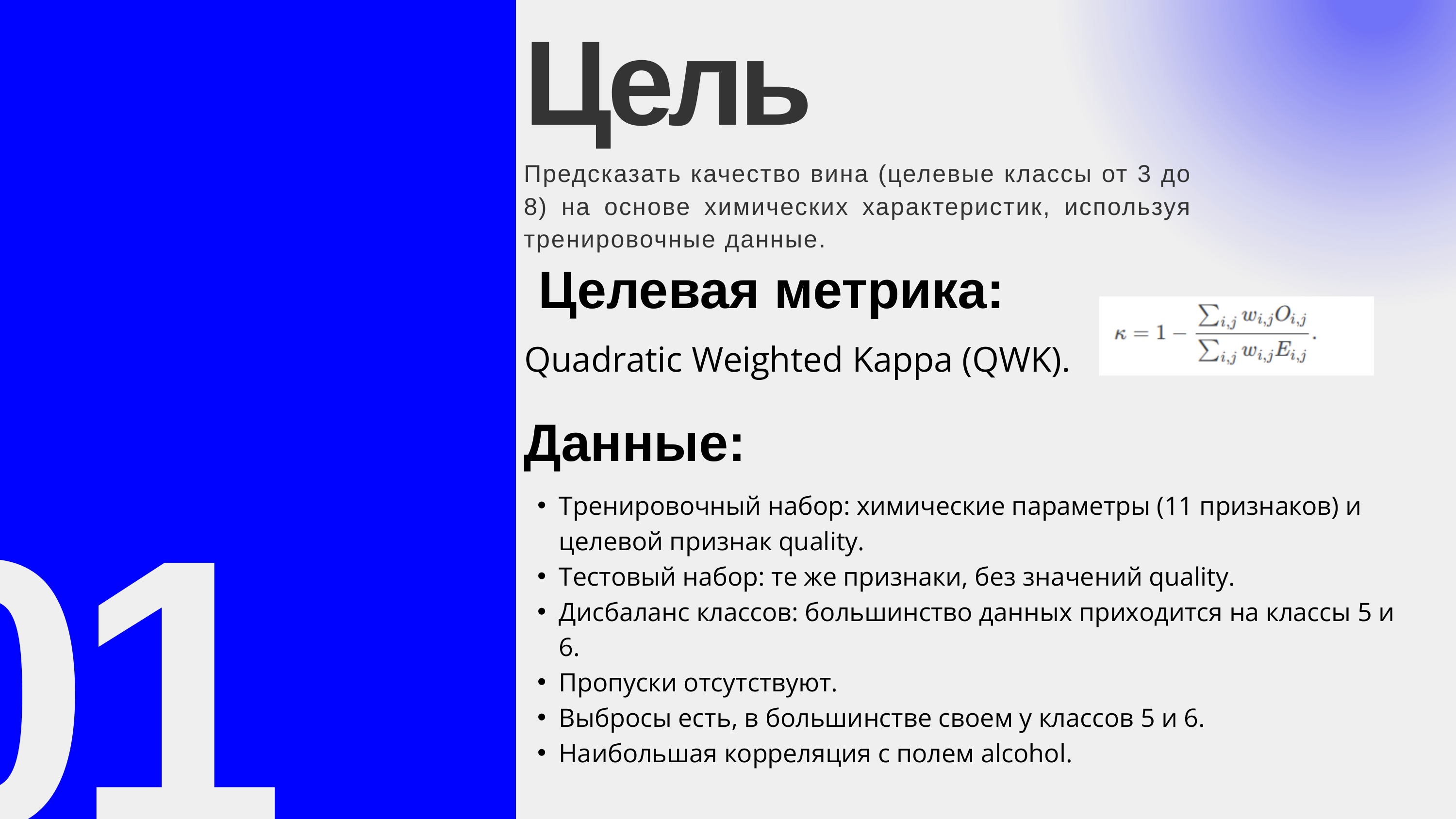

Цель
Предсказать качество вина (целевые классы от 3 до 8) на основе химических характеристик, используя тренировочные данные.

Целевая метрика:

Quadratic Weighted Kappa (QWK).
Данные:
Тренировочный набор: химические параметры (11 признаков) и целевой признак quality.
Тестовый набор: те же признаки, без значений quality.
Дисбаланс классов: большинство данных приходится на классы 5 и 6.
Пропуски отсутствуют.
Выбросы есть, в большинстве своем у классов 5 и 6.
Наибольшая корреляция с полем alcohol.

01